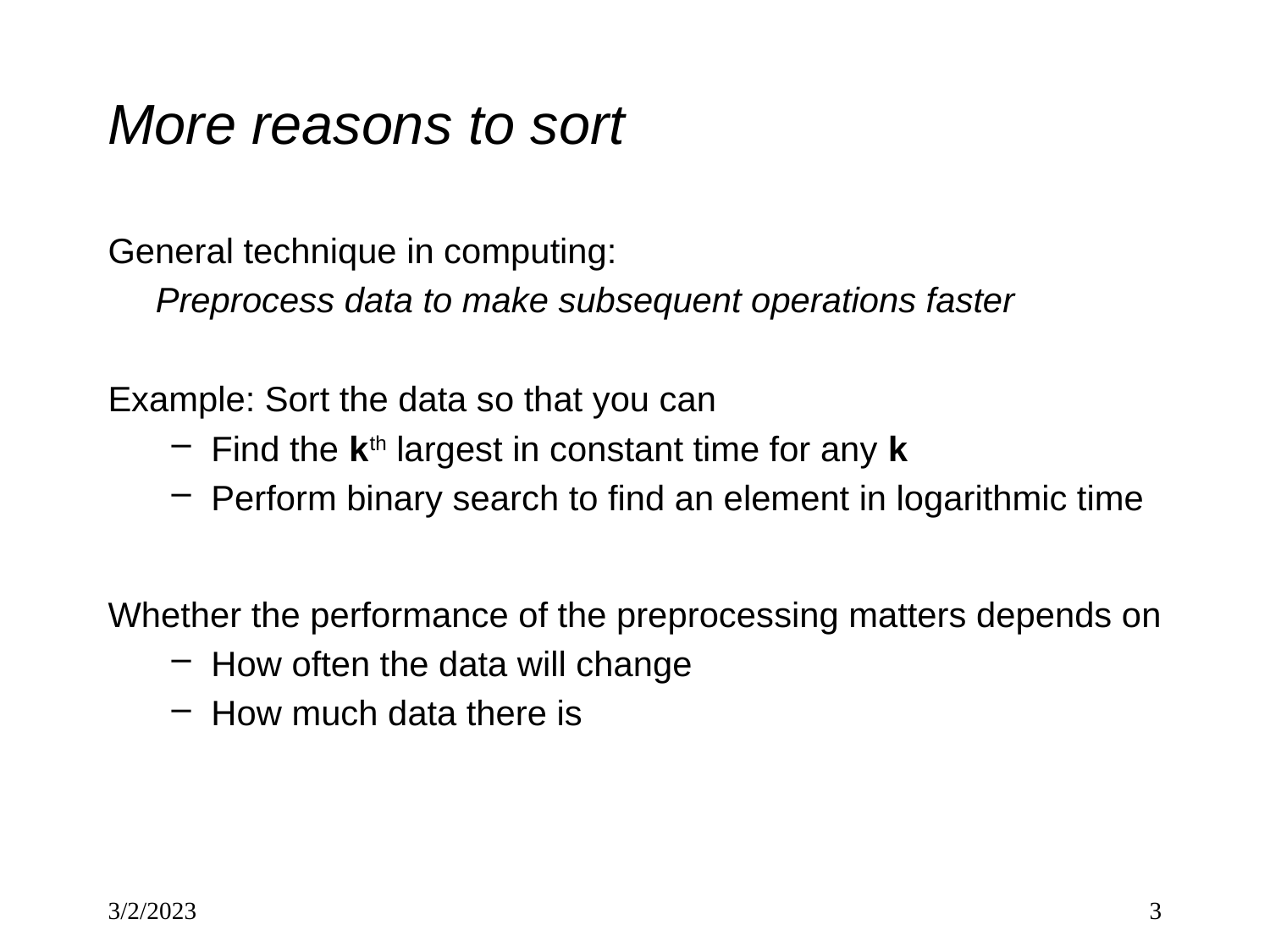

# More reasons to sort
General technique in computing:
	Preprocess data to make subsequent operations faster

Example: Sort the data so that you can
Find the kth largest in constant time for any k
Perform binary search to find an element in logarithmic time

Whether the performance of the preprocessing matters depends on
How often the data will change
How much data there is
3/2/2023
3